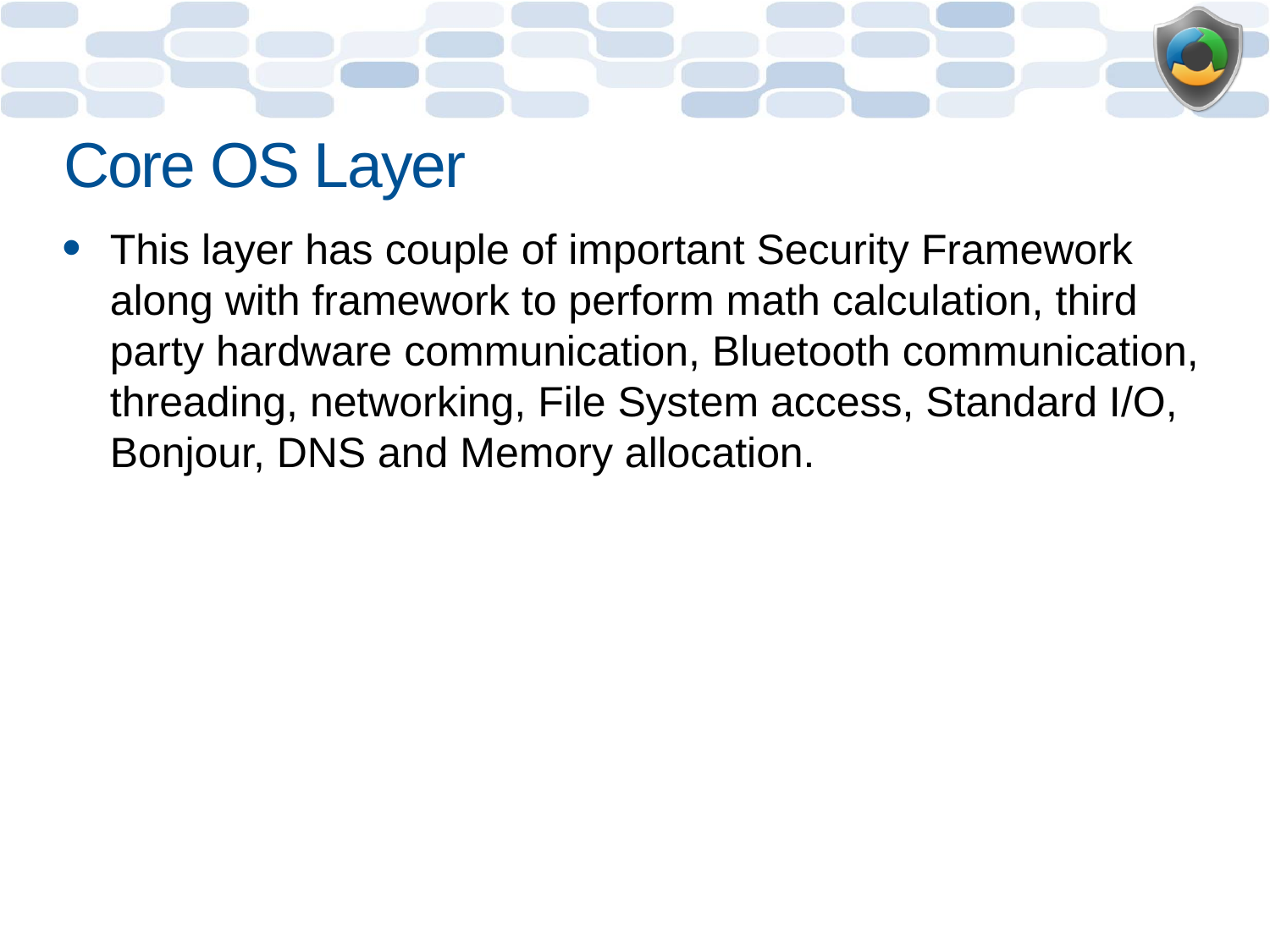

# Core OS Layer
This layer has couple of important Security Framework along with framework to perform math calculation, third party hardware communication, Bluetooth communication, threading, networking, File System access, Standard I/O, Bonjour, DNS and Memory allocation.